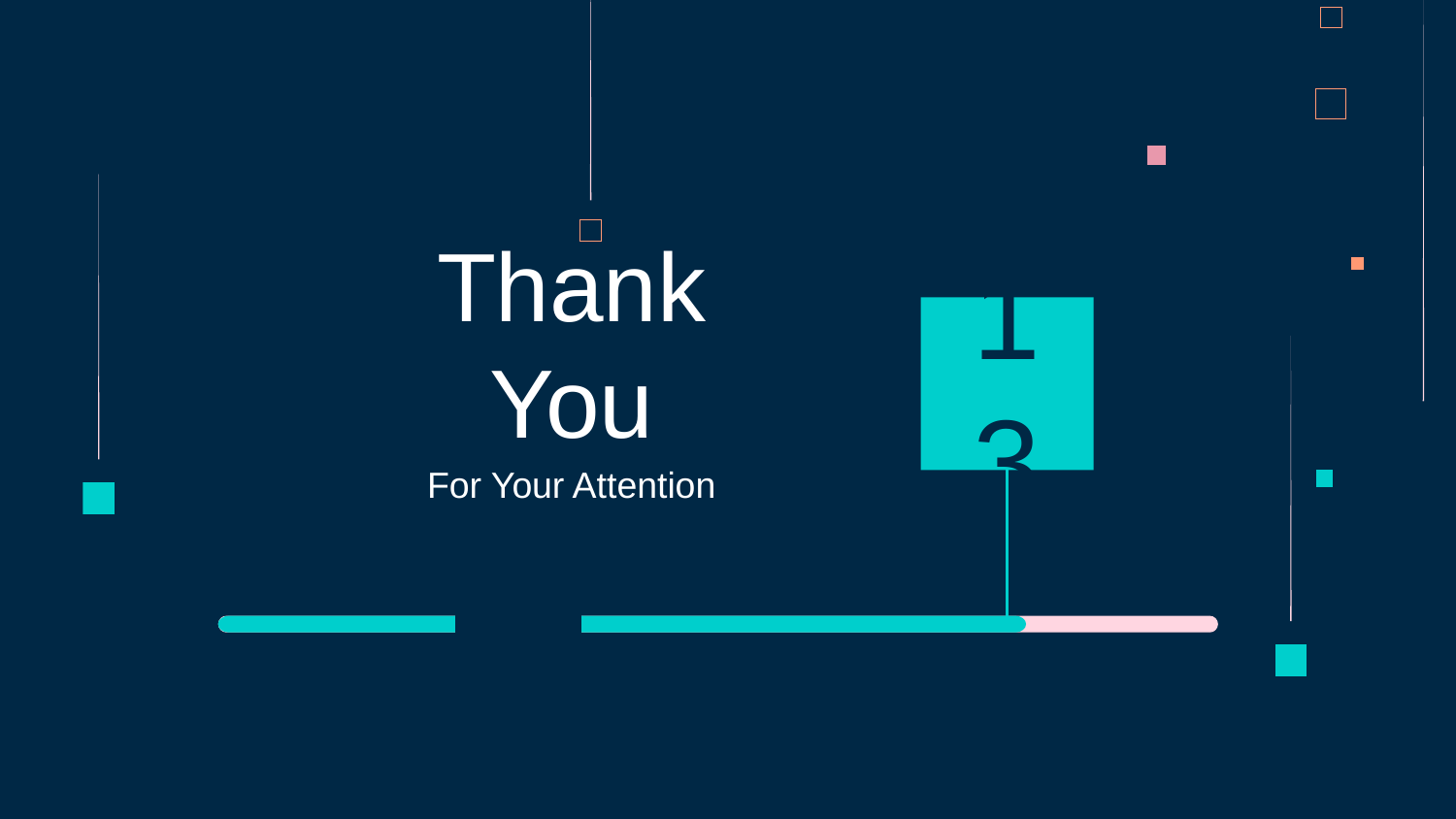

13
# Thank You
For Your Attention